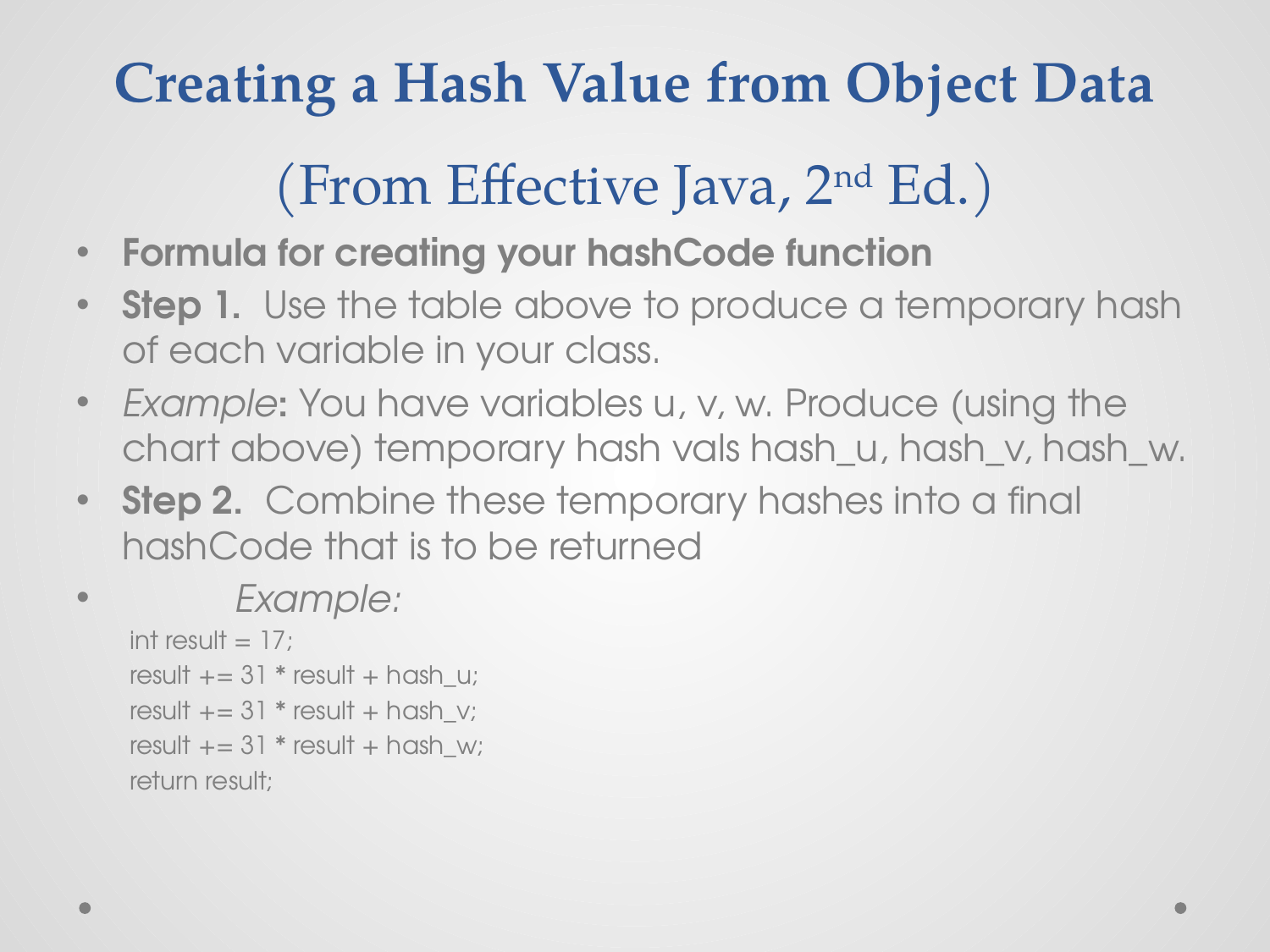

# Creating a Hash Value from Object Data (From Effective Java, 2nd Ed.)
Formula for creating your hashCode function
Step 1.  Use the table above to produce a temporary hash of each variable in your class.
Example: You have variables u, v, w. Produce (using the chart above) temporary hash vals hash_u, hash_v, hash_w.
Step 2.  Combine these temporary hashes into a final hashCode that is to be returned
	Example:
		int result = 17;
		result += 31 * result + hash_u;
		result += 31 * result + hash_v;
		result += 31 * result + hash_w;
		return result;